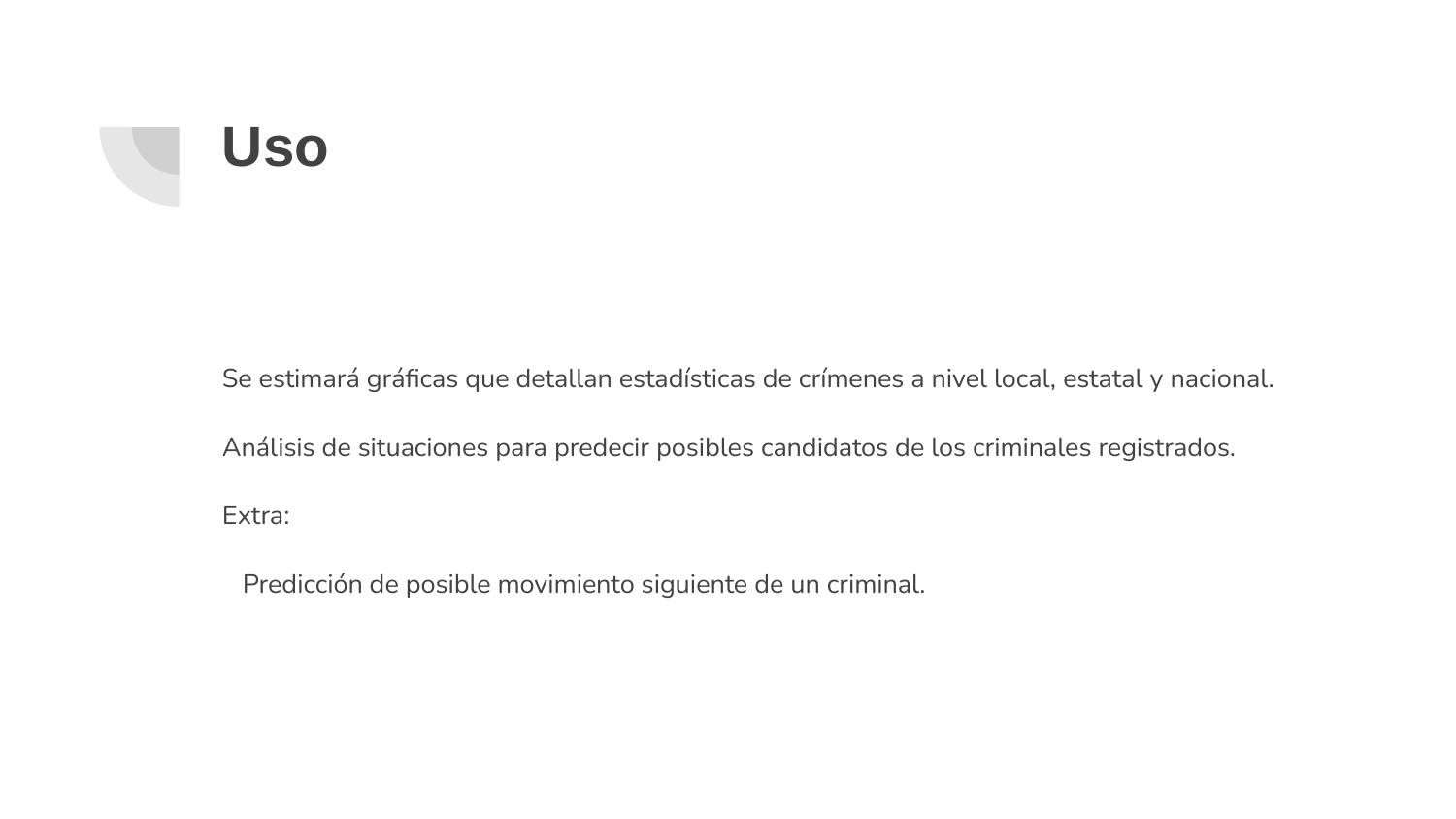

# Uso
Se estimará gráficas que detallan estadísticas de crímenes a nivel local, estatal y nacional.
Análisis de situaciones para predecir posibles candidatos de los criminales registrados.
Extra:
   Predicción de posible movimiento siguiente de un criminal.